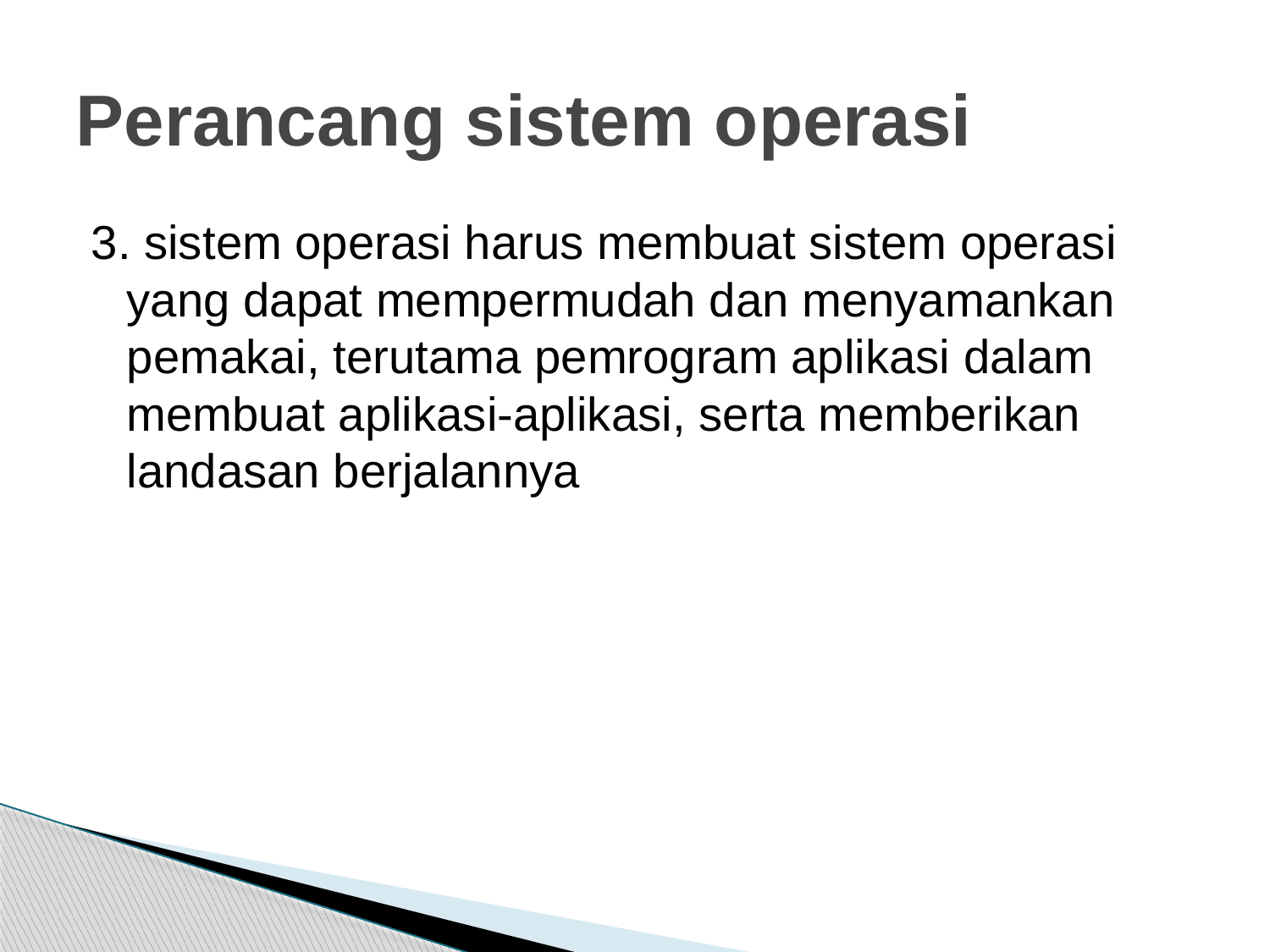

# Perancang sistem operasi
3. sistem operasi harus membuat sistem operasi yang dapat mempermudah dan menyamankan pemakai, terutama pemrogram aplikasi dalam membuat aplikasi-aplikasi, serta memberikan landasan berjalannya